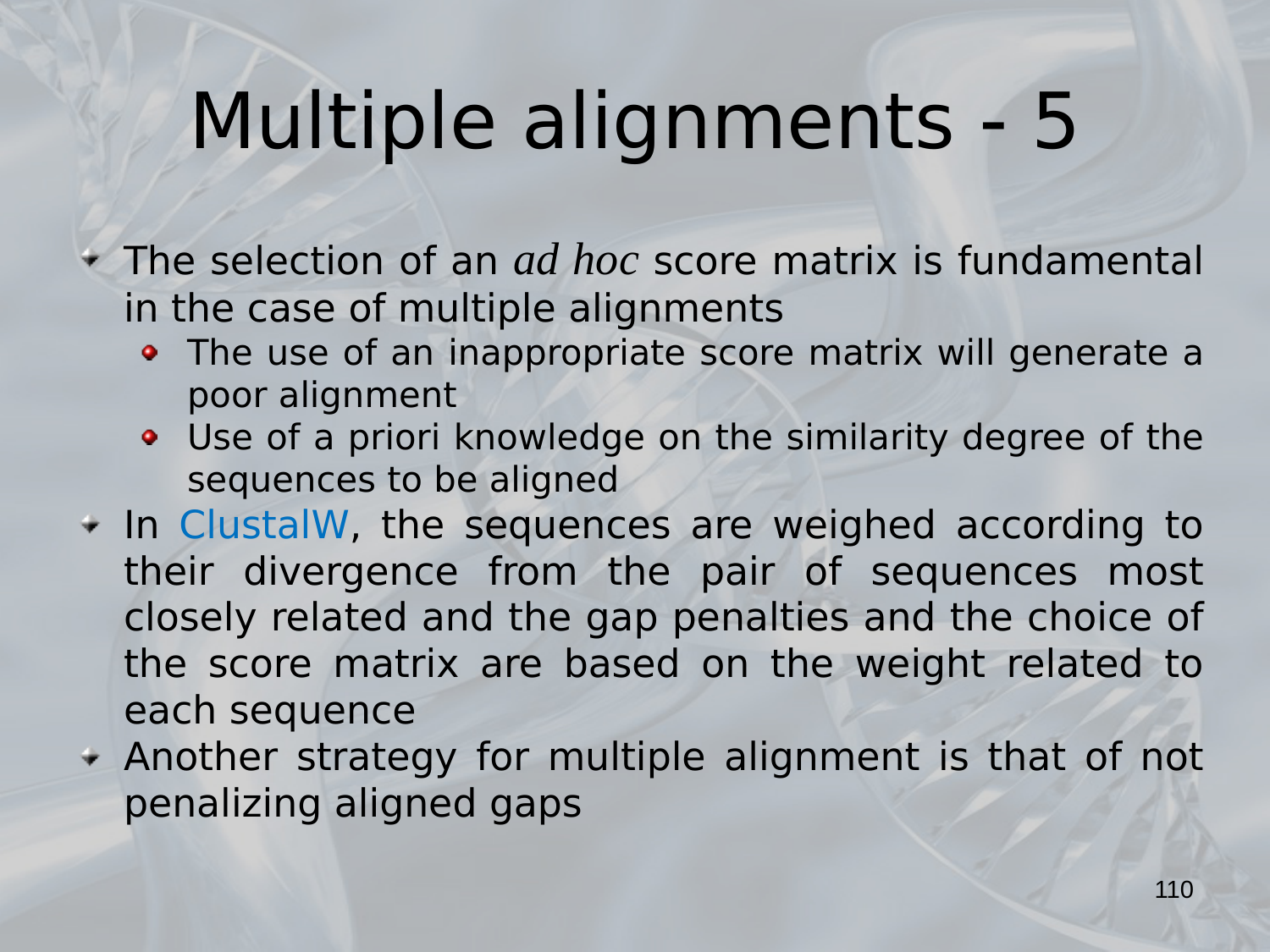

Multiple alignments − 5

The selection of an ad hoc score matrix is fundamental in the case of multiple alignments
The use of an inappropriate score matrix will generate a poor alignment
Use of a priori knowledge on the similarity degree of the sequences to be aligned
In ClustalW, the sequences are weighed according to their divergence from the pair of sequences most closely related and the gap penalties and the choice of the score matrix are based on the weight related to each sequence
Another strategy for multiple alignment is that of not penalizing aligned gaps

110